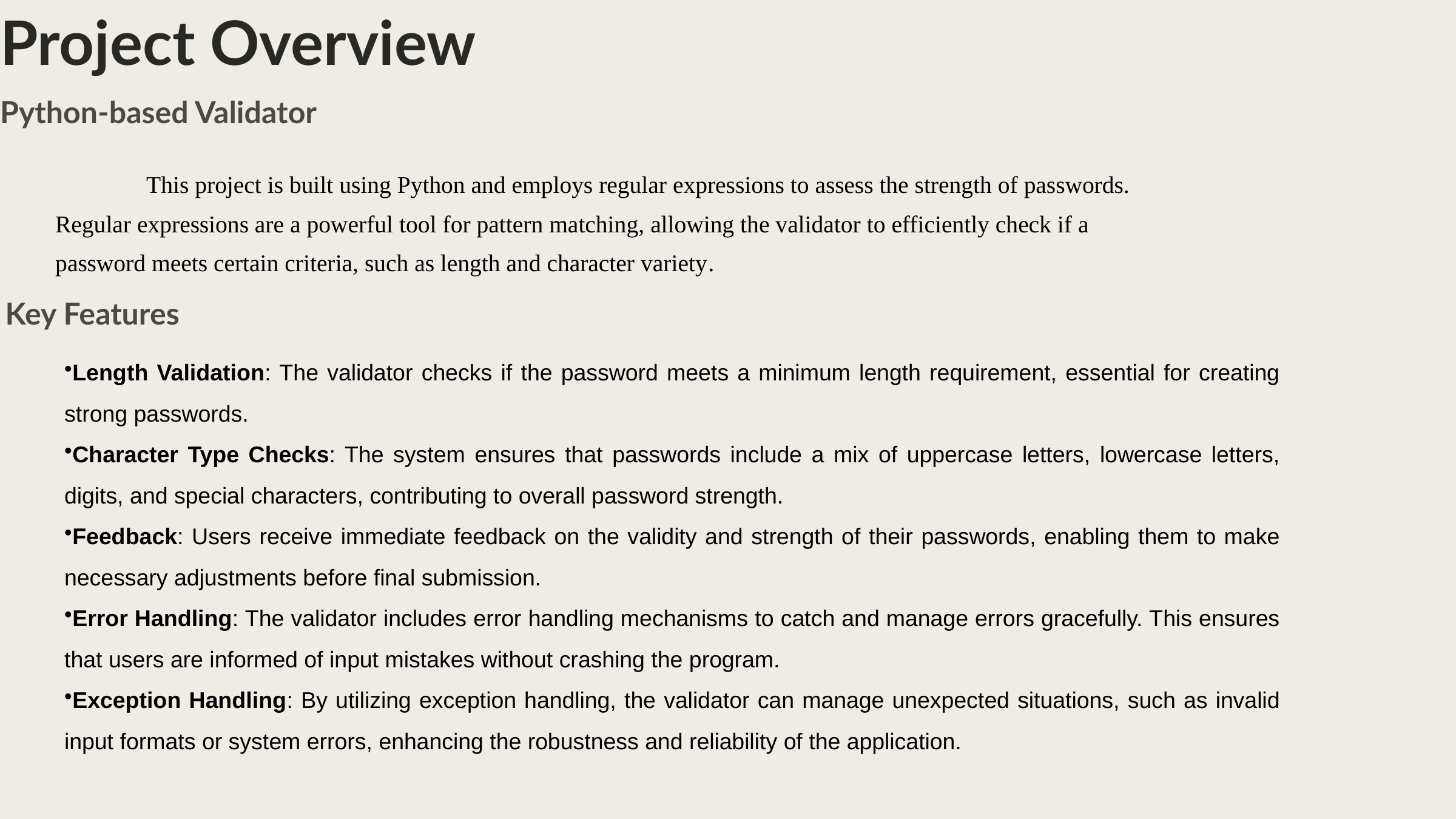

Project Overview
Python-based Validator
	This project is built using Python and employs regular expressions to assess the strength of passwords.
Regular expressions are a powerful tool for pattern matching, allowing the validator to efficiently check if a
password meets certain criteria, such as length and character variety.
Key Features
Length Validation: The validator checks if the password meets a minimum length requirement, essential for creating strong passwords.
Character Type Checks: The system ensures that passwords include a mix of uppercase letters, lowercase letters, digits, and special characters, contributing to overall password strength.
Feedback: Users receive immediate feedback on the validity and strength of their passwords, enabling them to make necessary adjustments before final submission.
Error Handling: The validator includes error handling mechanisms to catch and manage errors gracefully. This ensures that users are informed of input mistakes without crashing the program.
Exception Handling: By utilizing exception handling, the validator can manage unexpected situations, such as invalid input formats or system errors, enhancing the robustness and reliability of the application.
\